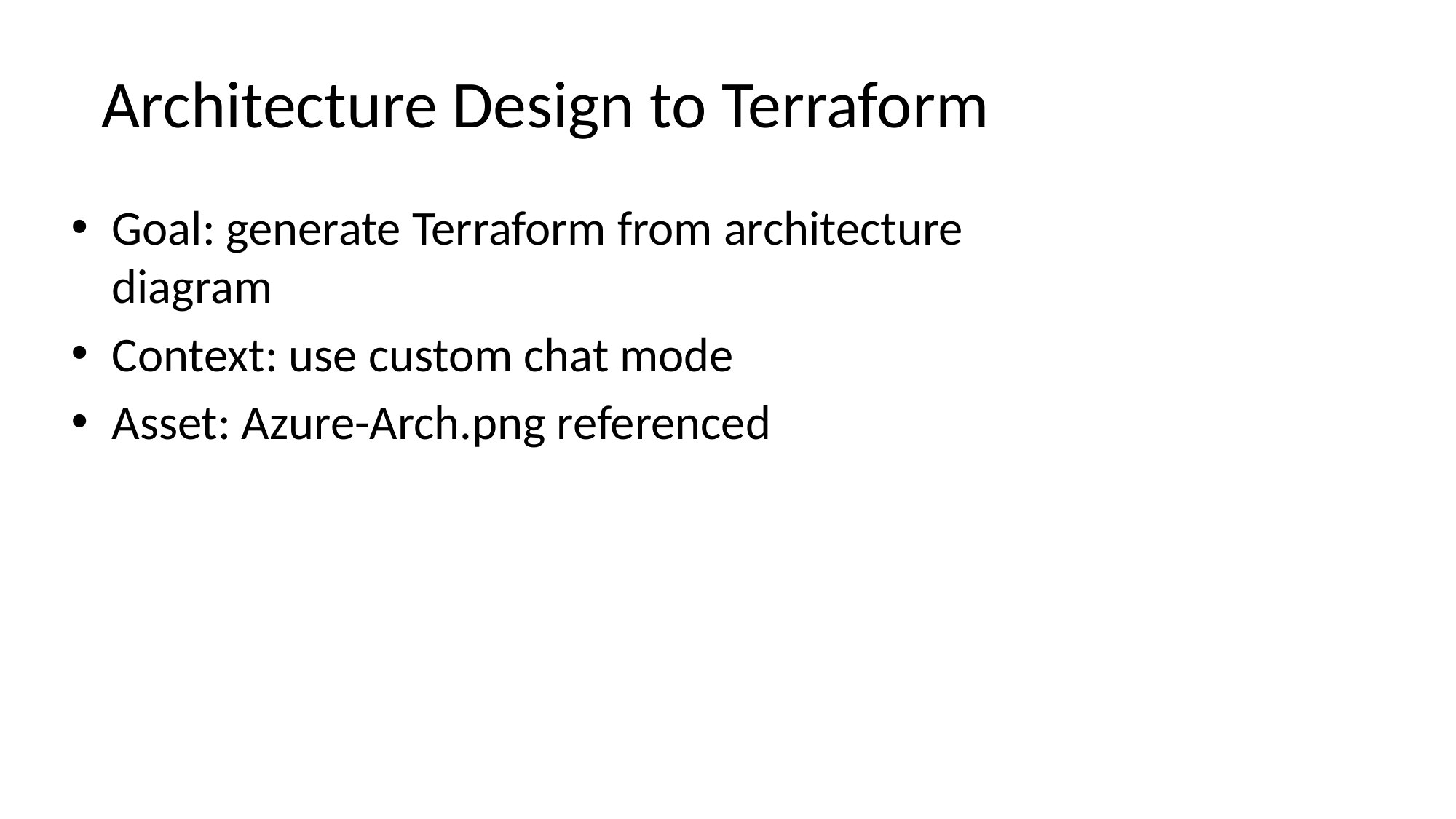

# Architecture Design to Terraform
Goal: generate Terraform from architecture diagram
Context: use custom chat mode
Asset: Azure-Arch.png referenced